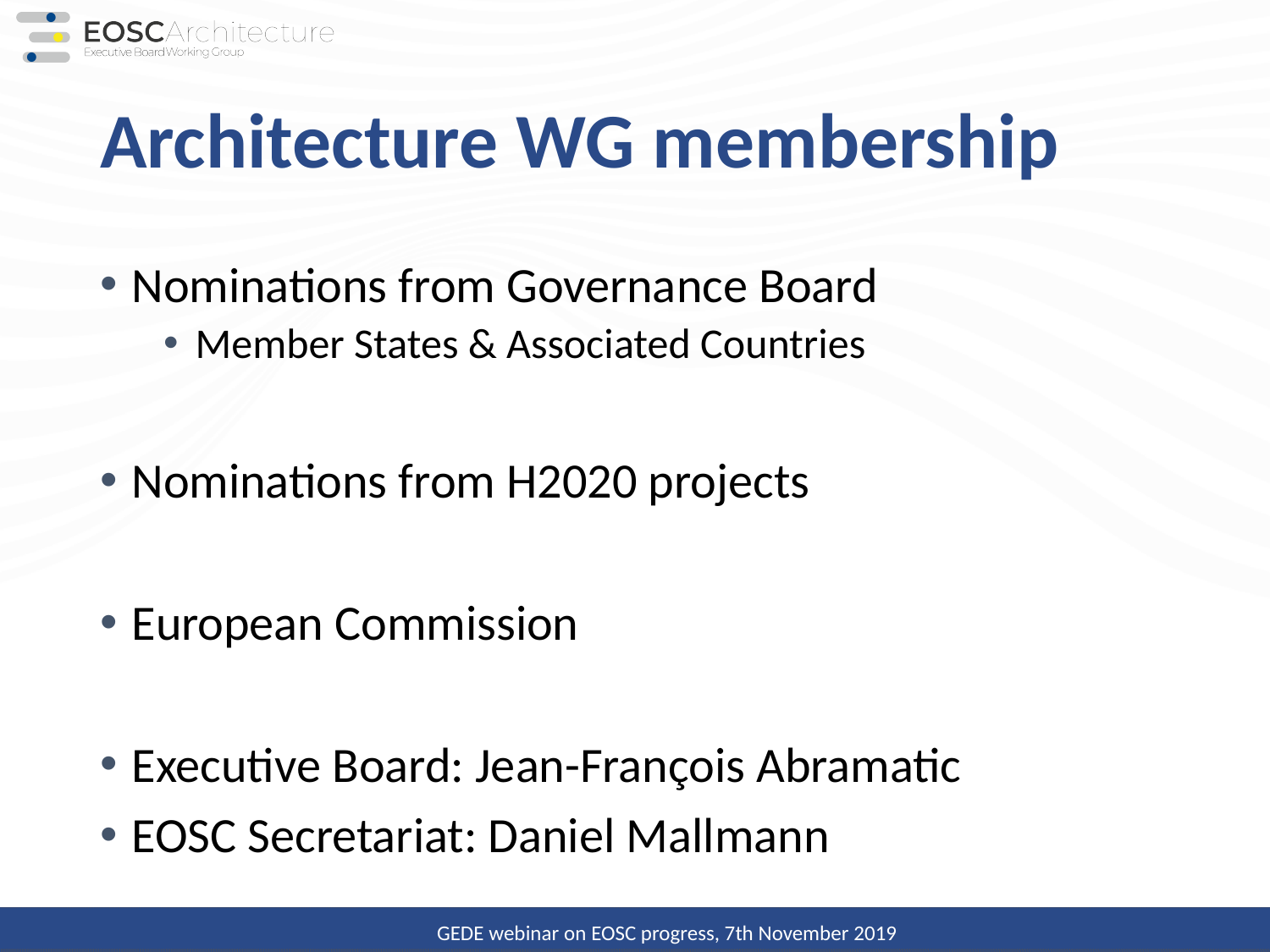

# Architecture WG membership
Nominations from Governance Board
Member States & Associated Countries

Nominations from H2020 projects

European Commission

Executive Board: Jean-François Abramatic
EOSC Secretariat: Daniel Mallmann
GEDE webinar on EOSC progress, 7th November 2019